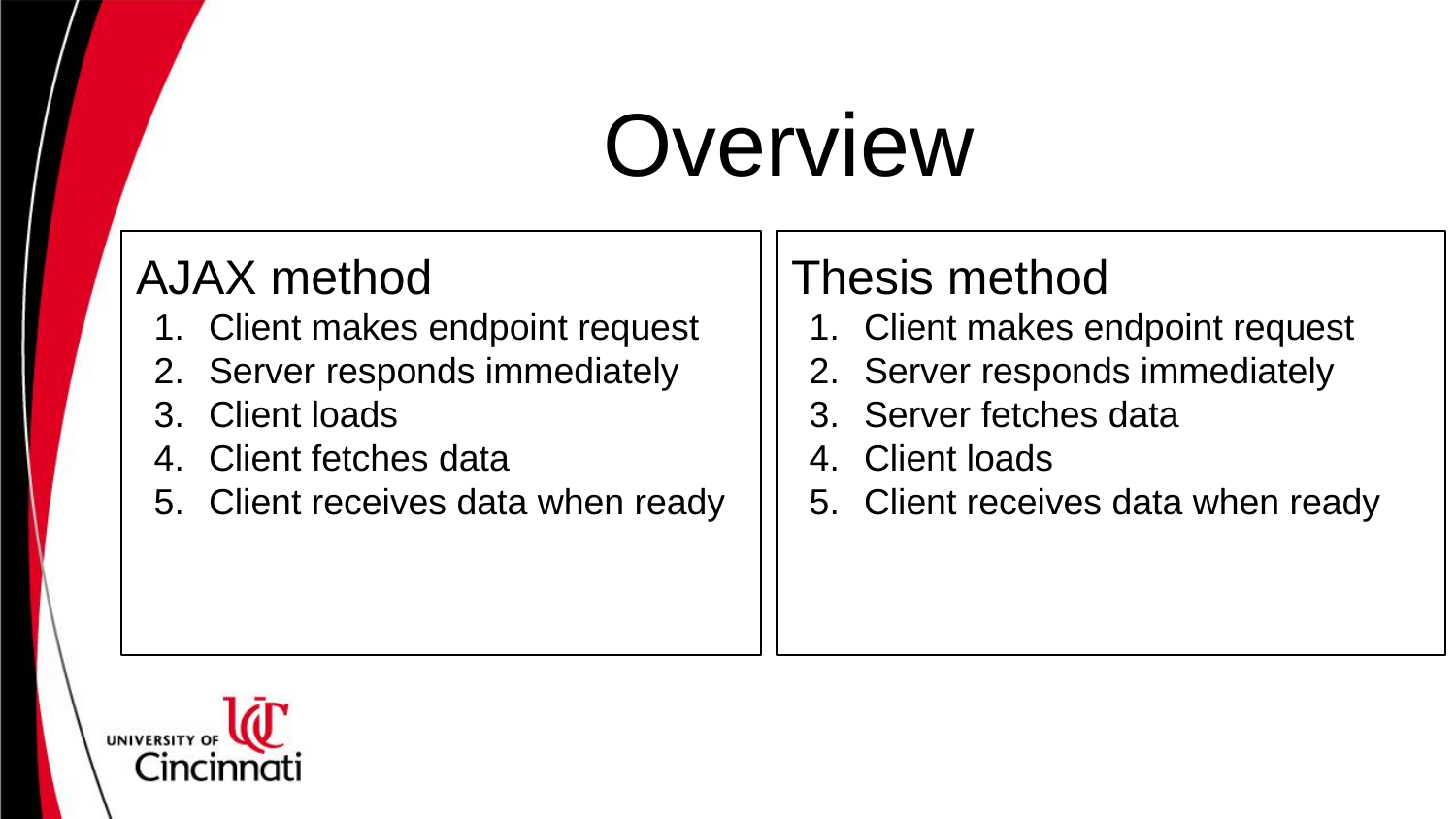

# Overview
AJAX method
Client makes endpoint request
Server responds immediately
Client loads
Client fetches data
Client receives data when ready
Thesis method
Client makes endpoint request
Server responds immediately
Server fetches data
Client loads
Client receives data when ready